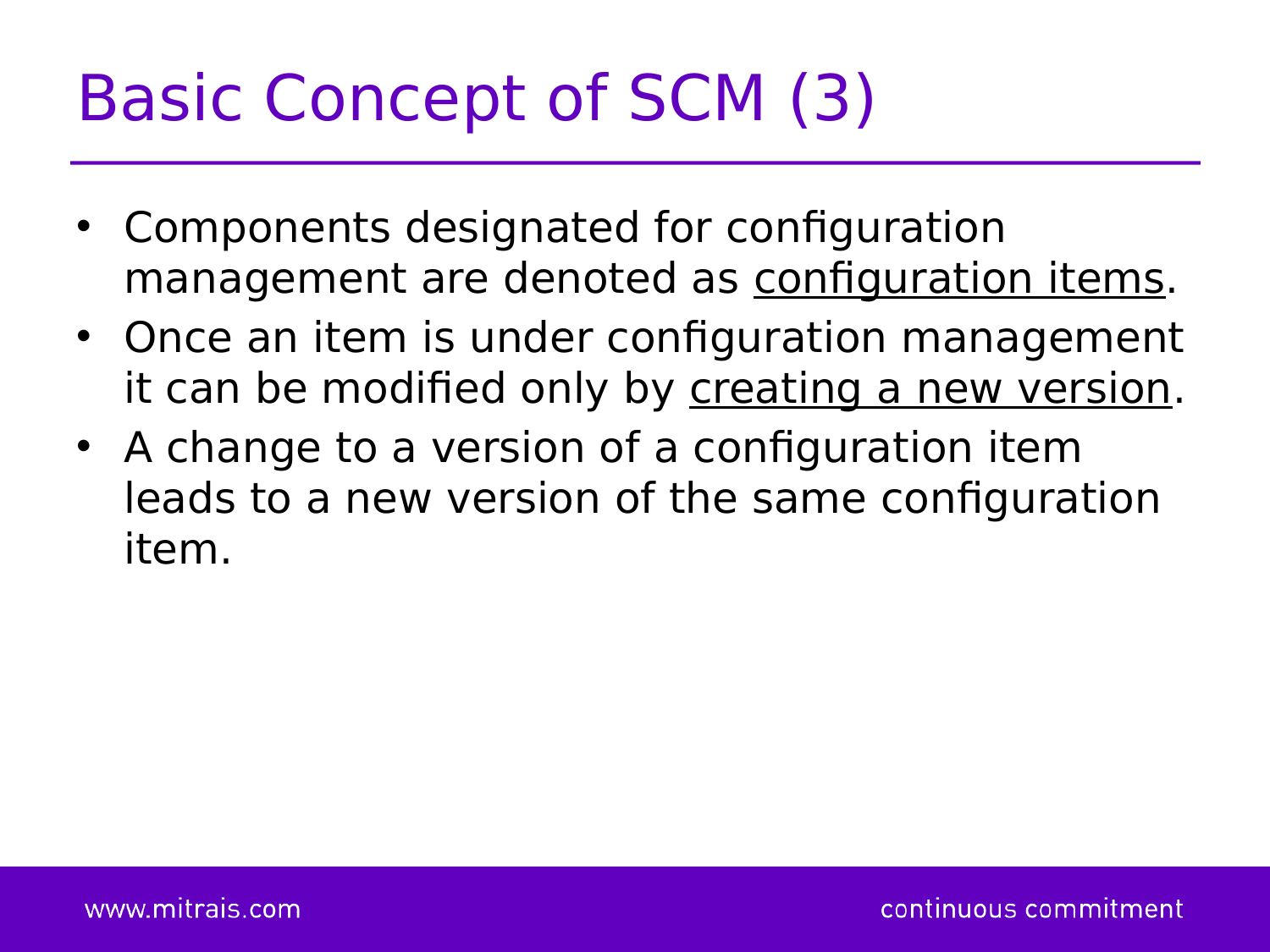

# Basic Concept of SCM (3)
Components designated for configuration management are denoted as configuration items.
Once an item is under configuration management it can be modified only by creating a new version.
A change to a version of a configuration item leads to a new version of the same configuration item.